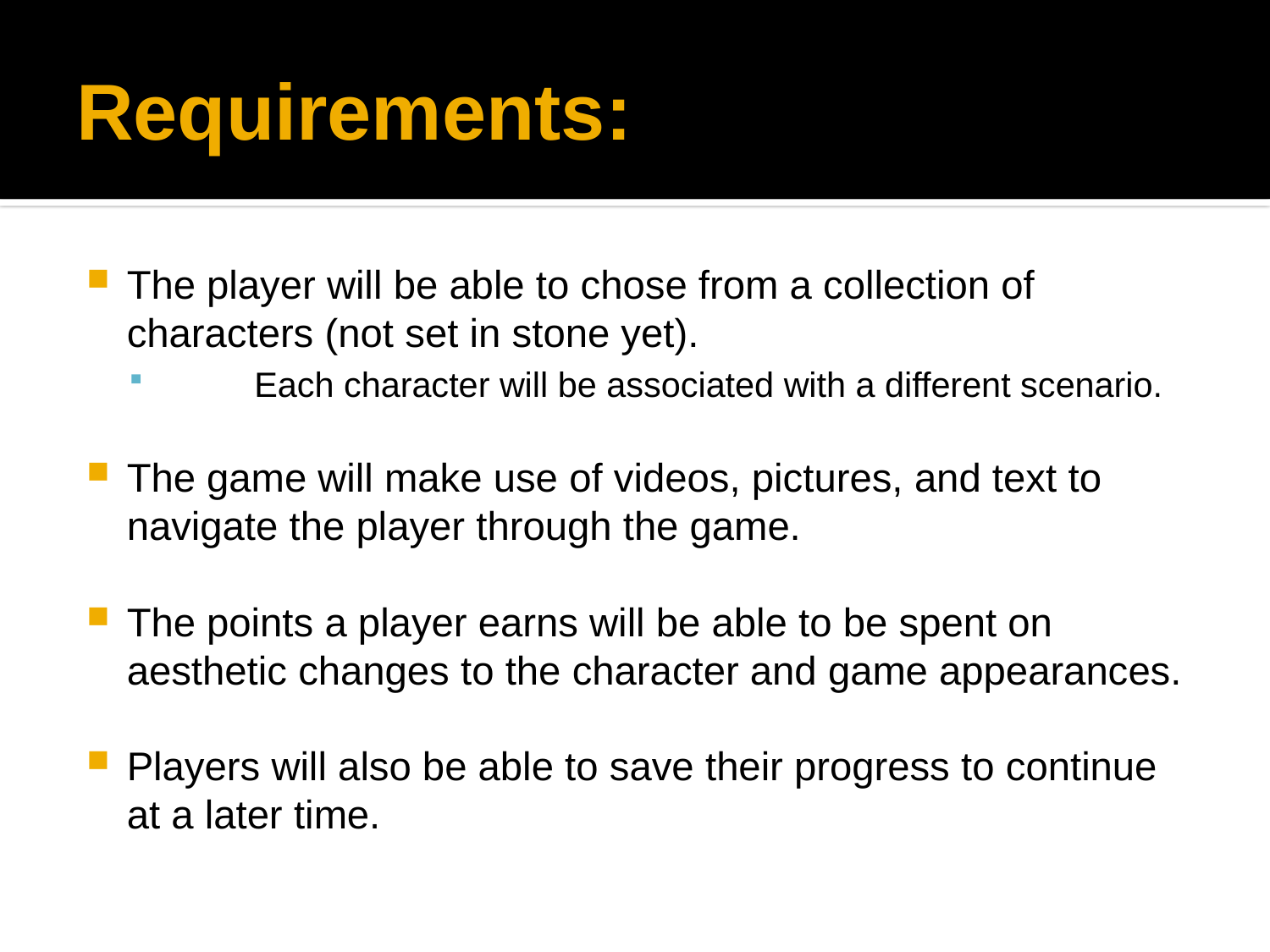

# Requirements:
The player will be able to chose from a collection of characters (not set in stone yet).
	Each character will be associated with a different scenario.

The game will make use of videos, pictures, and text to navigate the player through the game.

The points a player earns will be able to be spent on aesthetic changes to the character and game appearances.

Players will also be able to save their progress to continue at a later time.